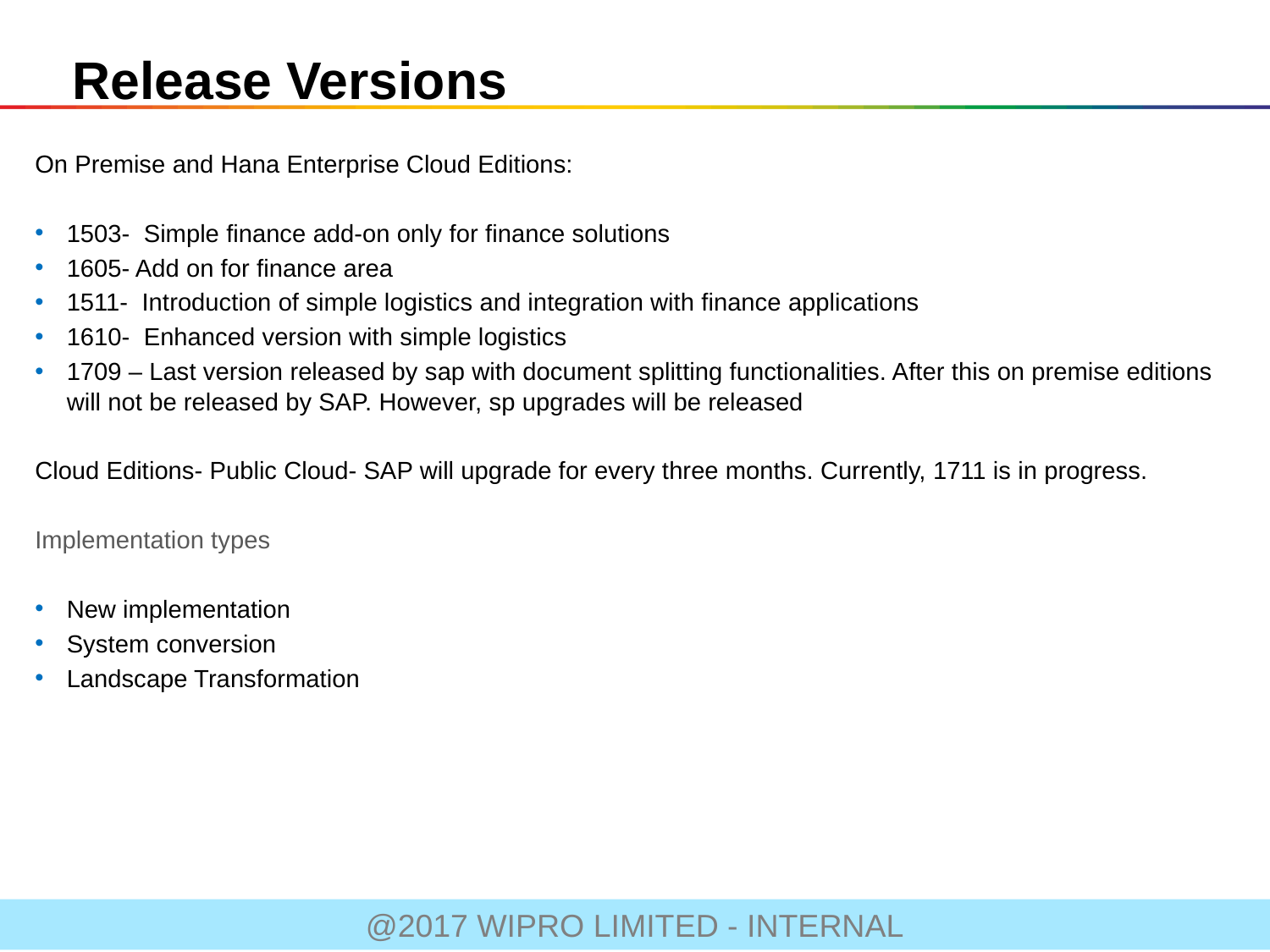

Release Versions
On Premise and Hana Enterprise Cloud Editions:

1503-  Simple finance add-on only for finance solutions
1605- Add on for finance area
1511-  Introduction of simple logistics and integration with finance applications
1610-  Enhanced version with simple logistics
1709 – Last version released by sap with document splitting functionalities. After this on premise editions will not be released by SAP. However, sp upgrades will be released

Cloud Editions- Public Cloud- SAP will upgrade for every three months. Currently, 1711 is in progress.

Implementation types

New implementation
System conversion
Landscape Transformation

@2017 WIPRO LIMITED - INTERNAL